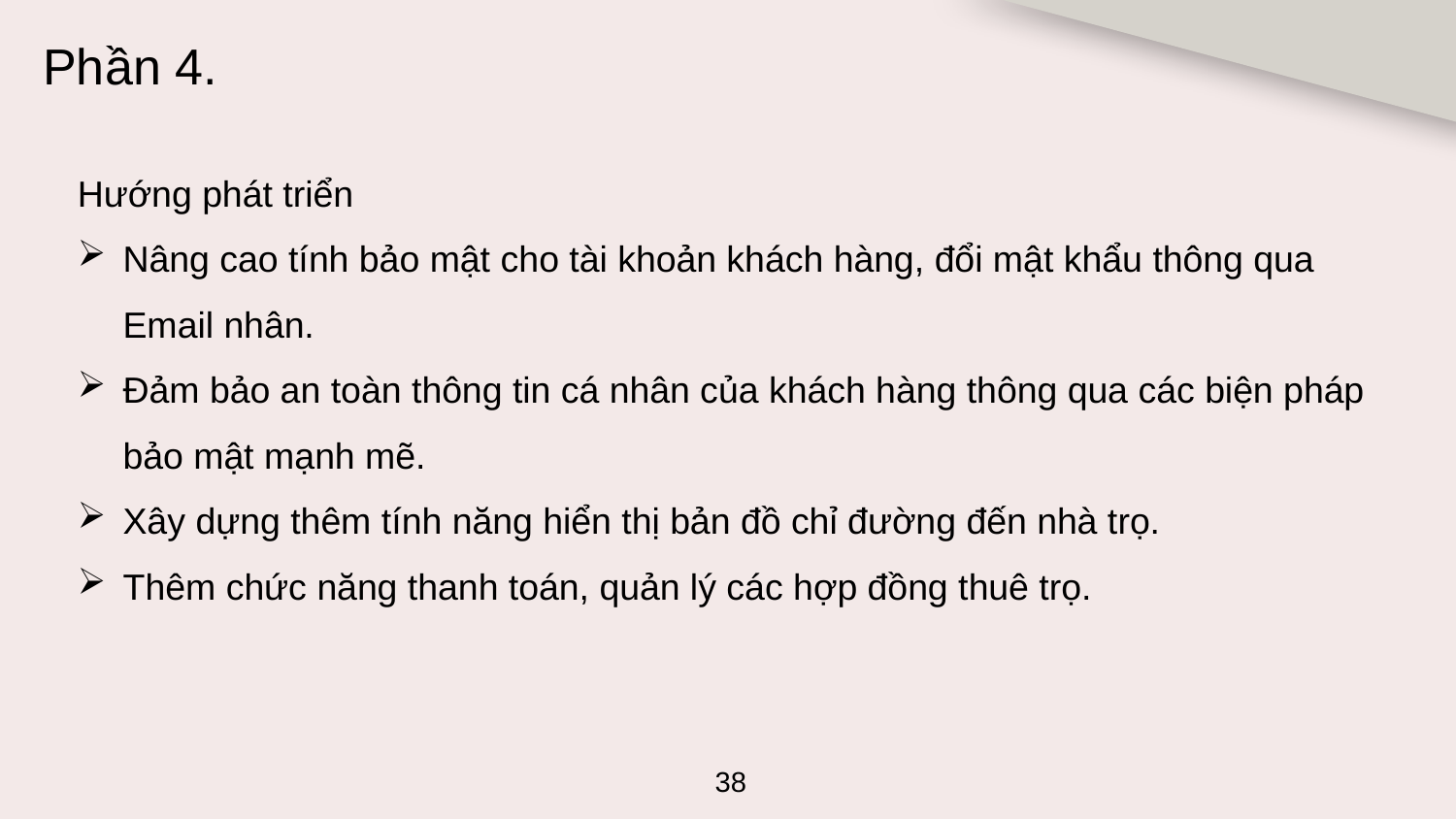

# Phần 4.
Hướng phát triển
Nâng cao tính bảo mật cho tài khoản khách hàng, đổi mật khẩu thông qua Email nhân.
Đảm bảo an toàn thông tin cá nhân của khách hàng thông qua các biện pháp bảo mật mạnh mẽ.
Xây dựng thêm tính năng hiển thị bản đồ chỉ đường đến nhà trọ.
Thêm chức năng thanh toán, quản lý các hợp đồng thuê trọ.

38